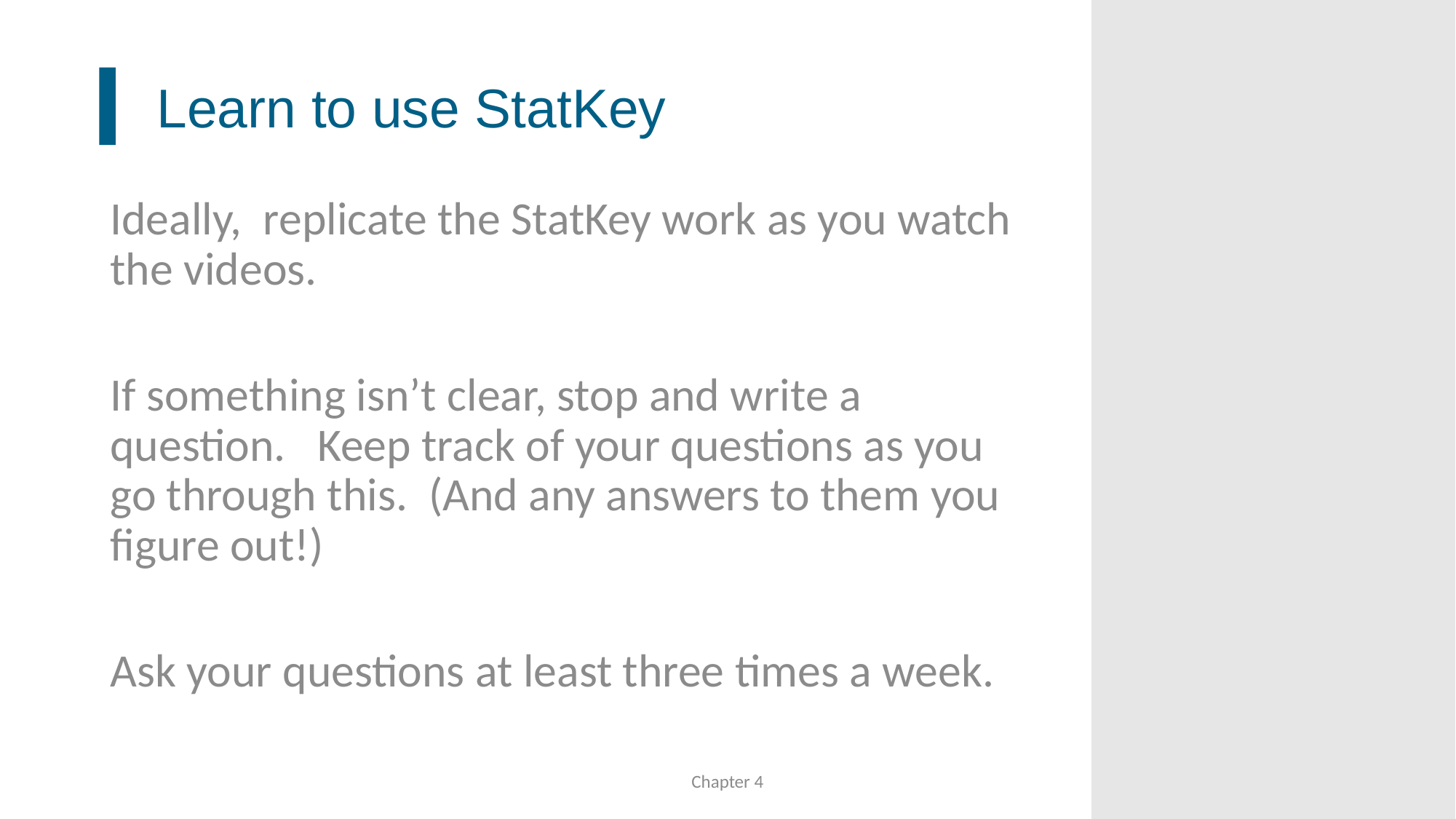

# Learn to use StatKey

Ideally,  replicate the StatKey work as you watch the videos.

If something isn’t clear, stop and write a question.   Keep track of your questions as you go through this.  (And any answers to them you figure out!)

Ask your questions at least three times a week.
Chapter 4
28